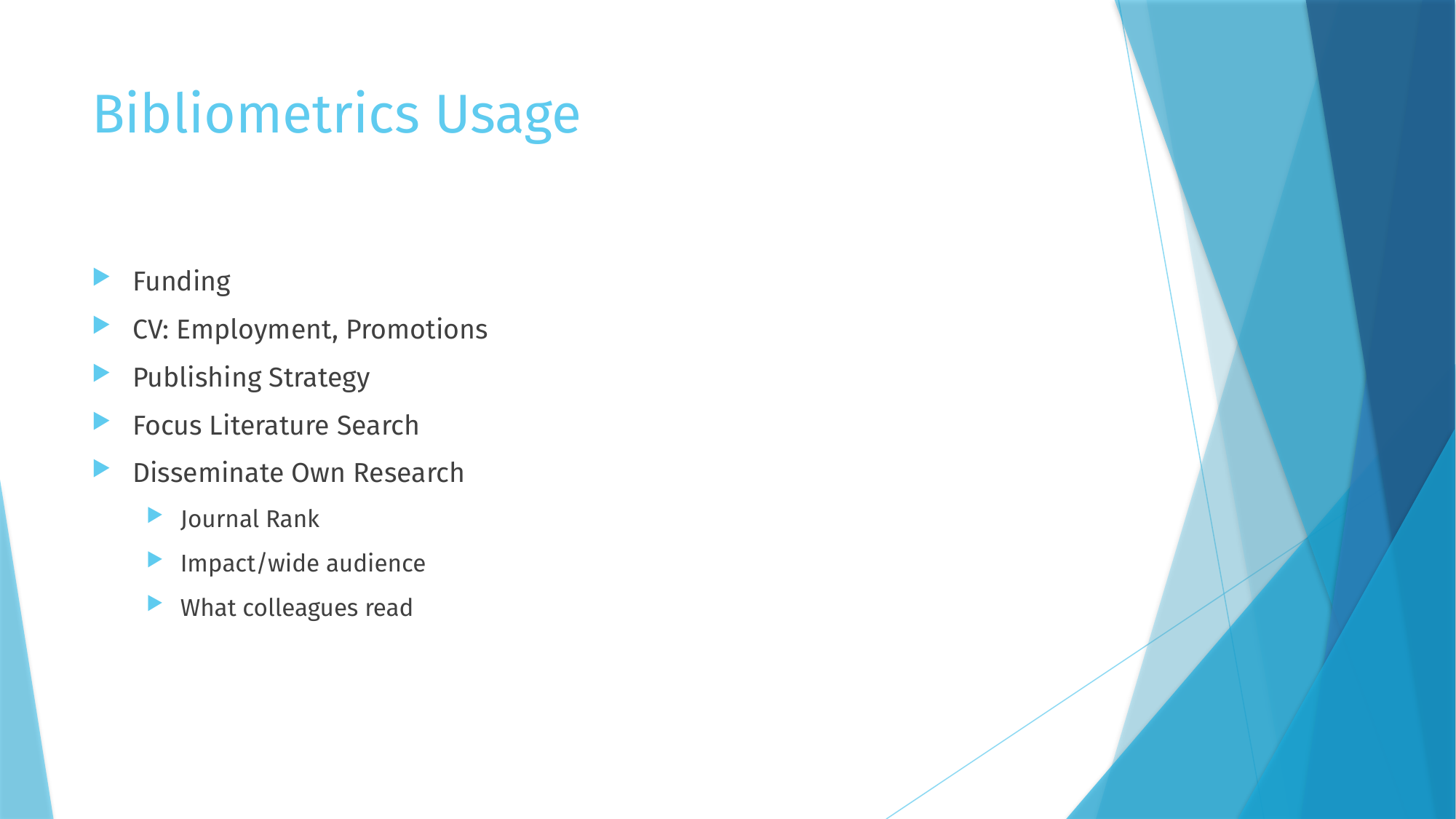

# Bibliometrics Usage
Funding
CV: Employment, Promotions
Publishing Strategy
Focus Literature Search
Disseminate Own Research
Journal Rank
Impact/wide audience
What colleagues read